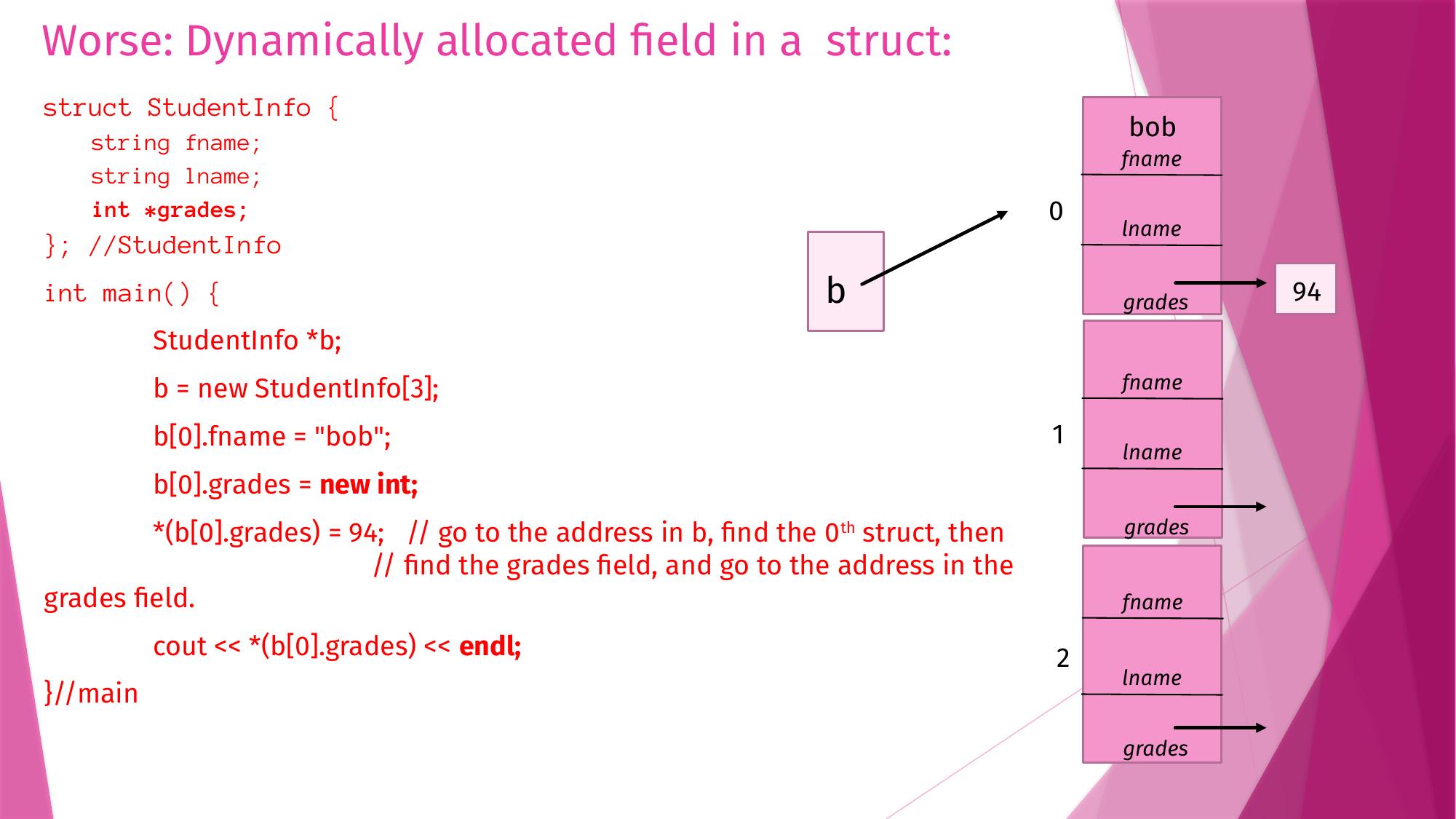

# Worse: Dynamically allocated field in a  struct:
struct StudentInfo {
string fname;
string lname;
int *grades;
}; //StudentInfo
int main() {
	StudentInfo *b;
	b = new StudentInfo[3];
	b[0].fname = "bob";
	b[0].grades = new int;
	*(b[0].grades) = 94;   // go to the address in b, find the 0th struct, then
			// find the grades field, and go to the address in the grades field.
	cout << *(b[0].grades) << endl;
}//main

bob
fname
0
lname

b

94
grades

fname
1
lname
grades

fname
2
lname
grades